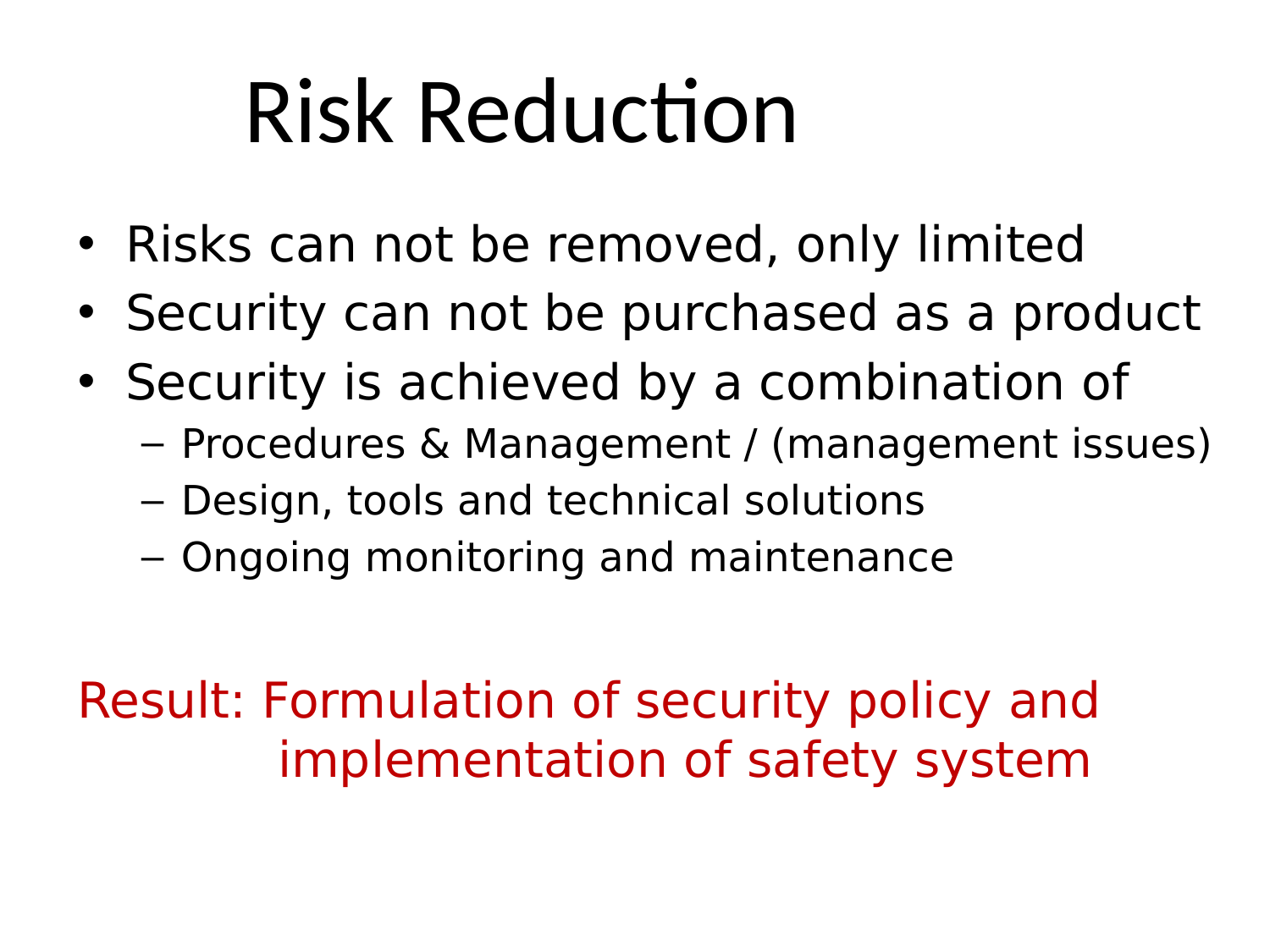

Risk Reduction
Risks can not be removed, only limited
Security can not be purchased as a product
Security is achieved by a combination of
Procedures & Management / (management issues)
Design, tools and technical solutions
Ongoing monitoring and maintenance

Result: Formulation of security policy and implementation of safety system